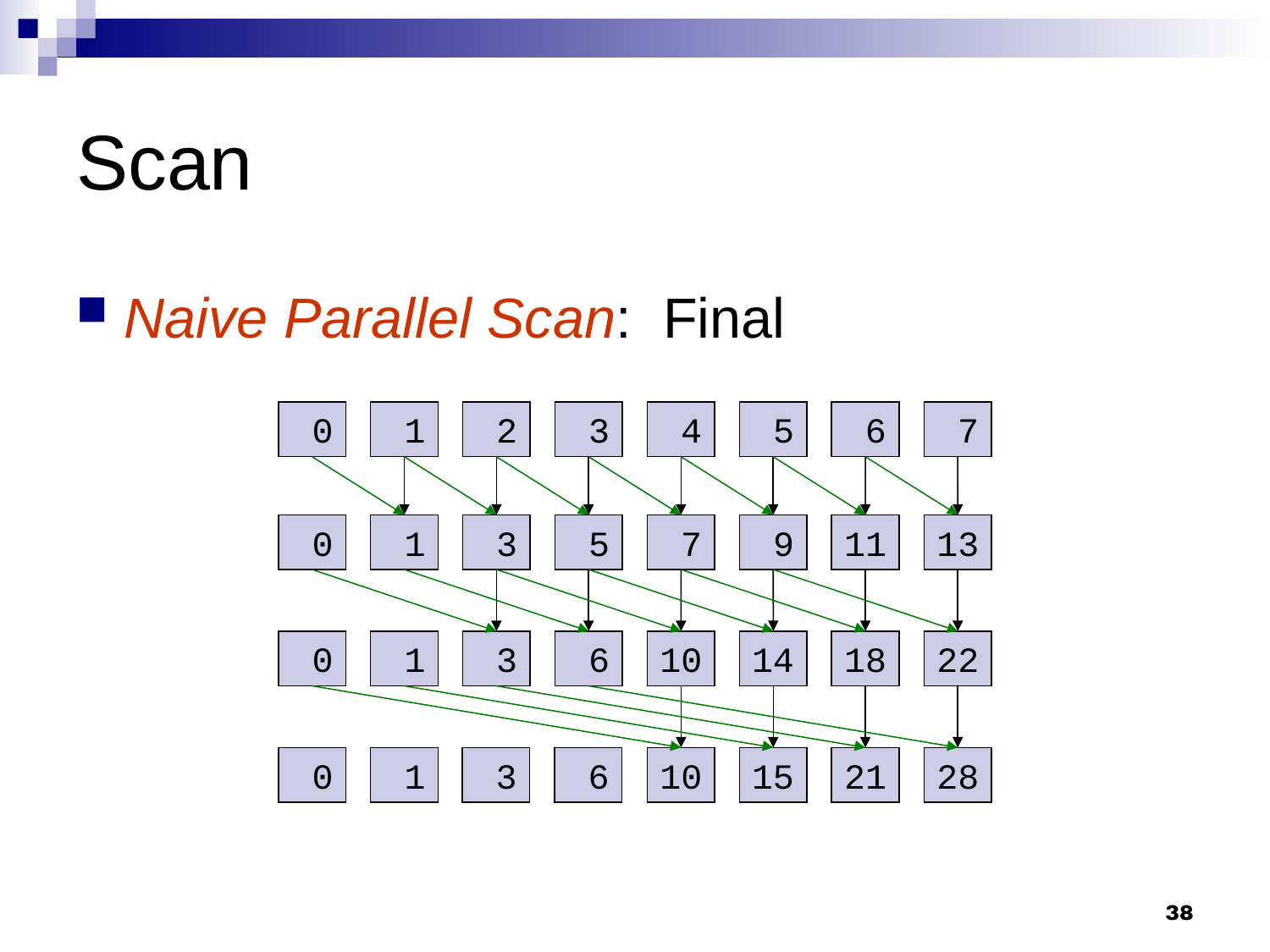

# Scan
Naive Parallel Scan:  Final

 0
 1
 2
 3
 4
 5
 6
 7
 0
 1
 3
 5
 7
 9
11
13
 0
 1
 3
 6
10
14
18
22
 0
 1
 3
 6
10
15
21
28
38